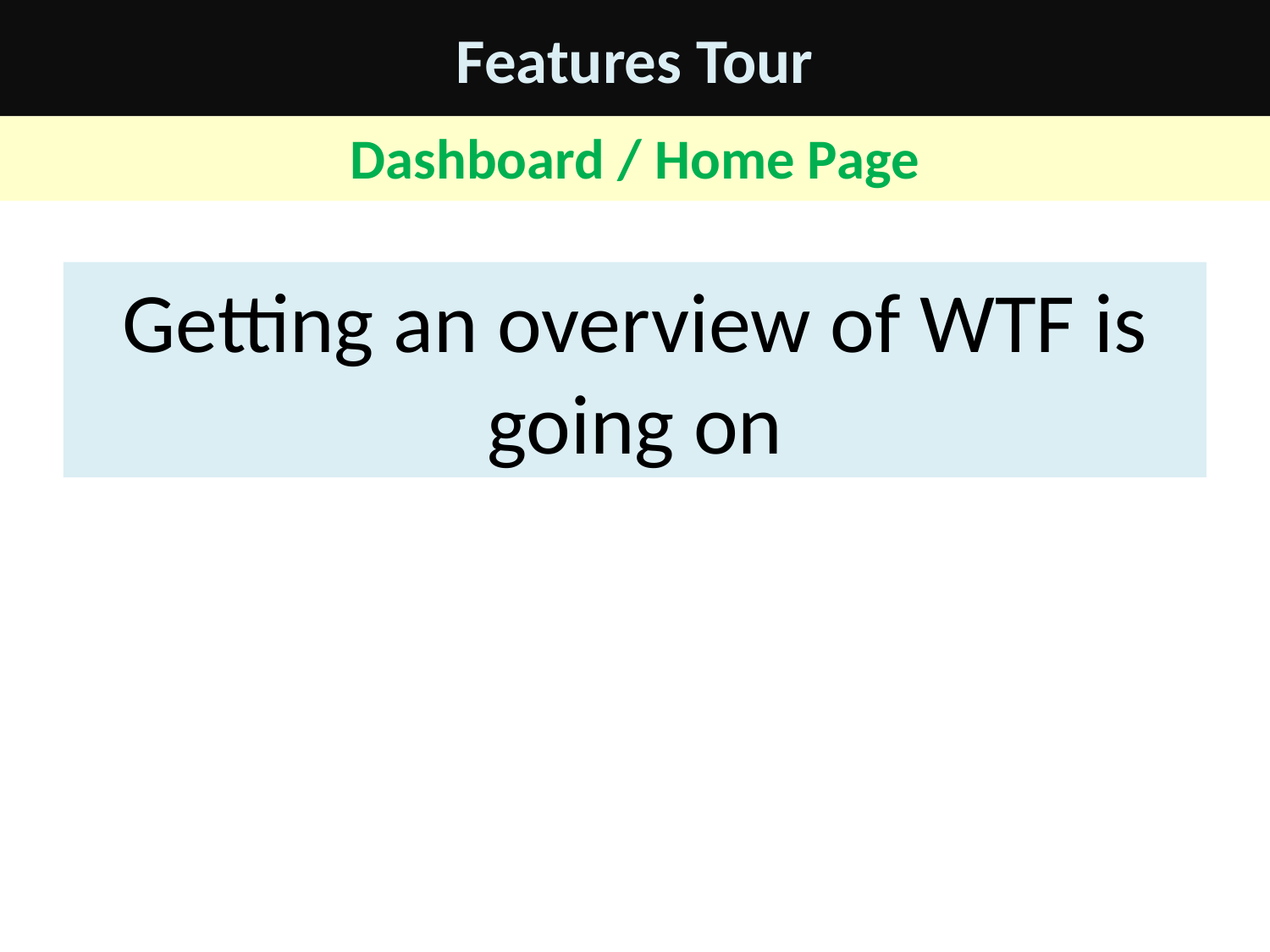

# Features Tour
Dashboard / Home Page
Getting an overview of WTF is going on